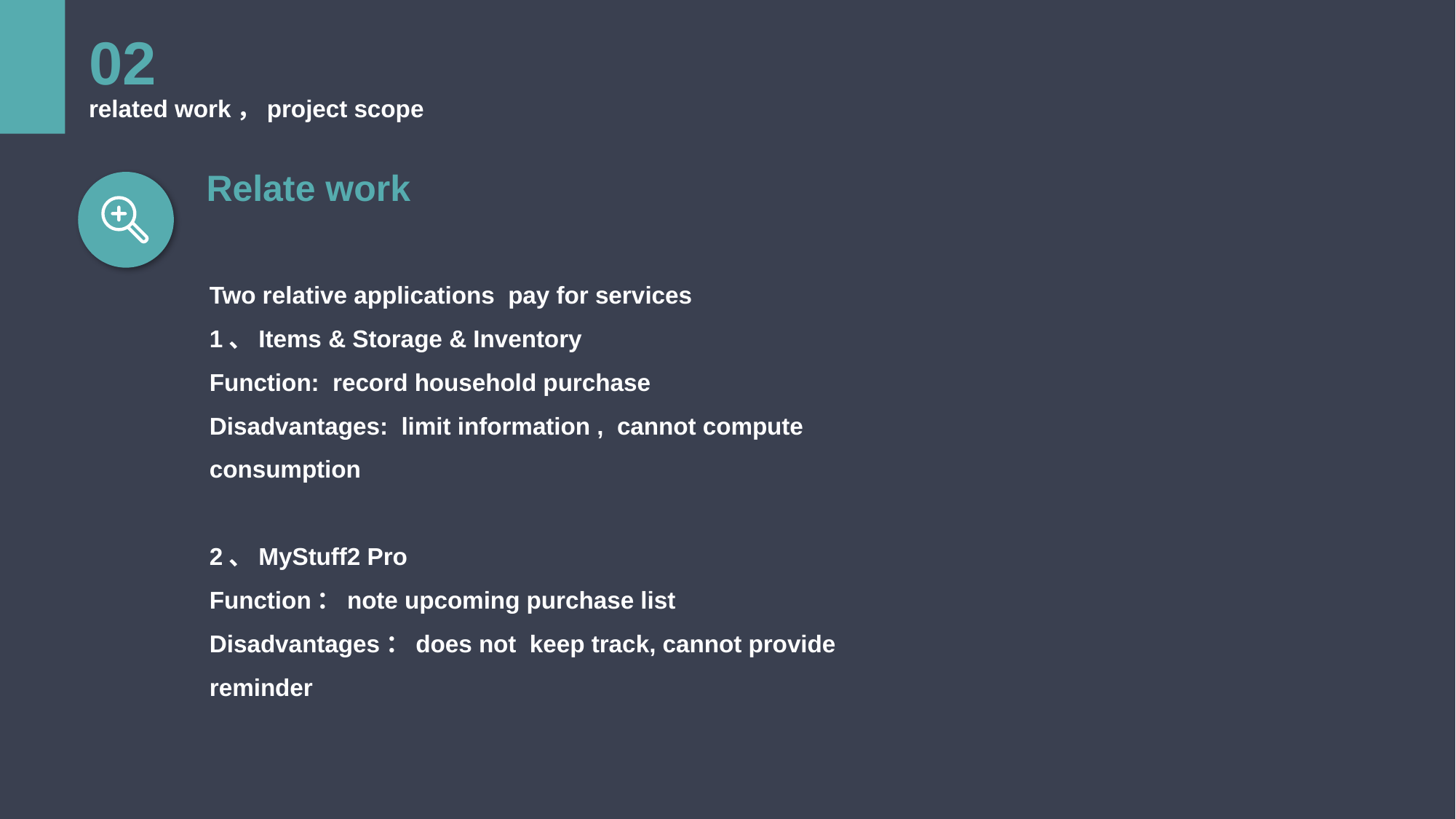

02
related work，project scope
Relate work
Two relative applications  pay for services
1、Items & Storage & Inventory
Function:  record household purchase
Disadvantages:  limit information ,  cannot compute consumption

2、MyStuff2 Pro
Function：note upcoming purchase list
Disadvantages：does not  keep track, cannot provide reminder

4